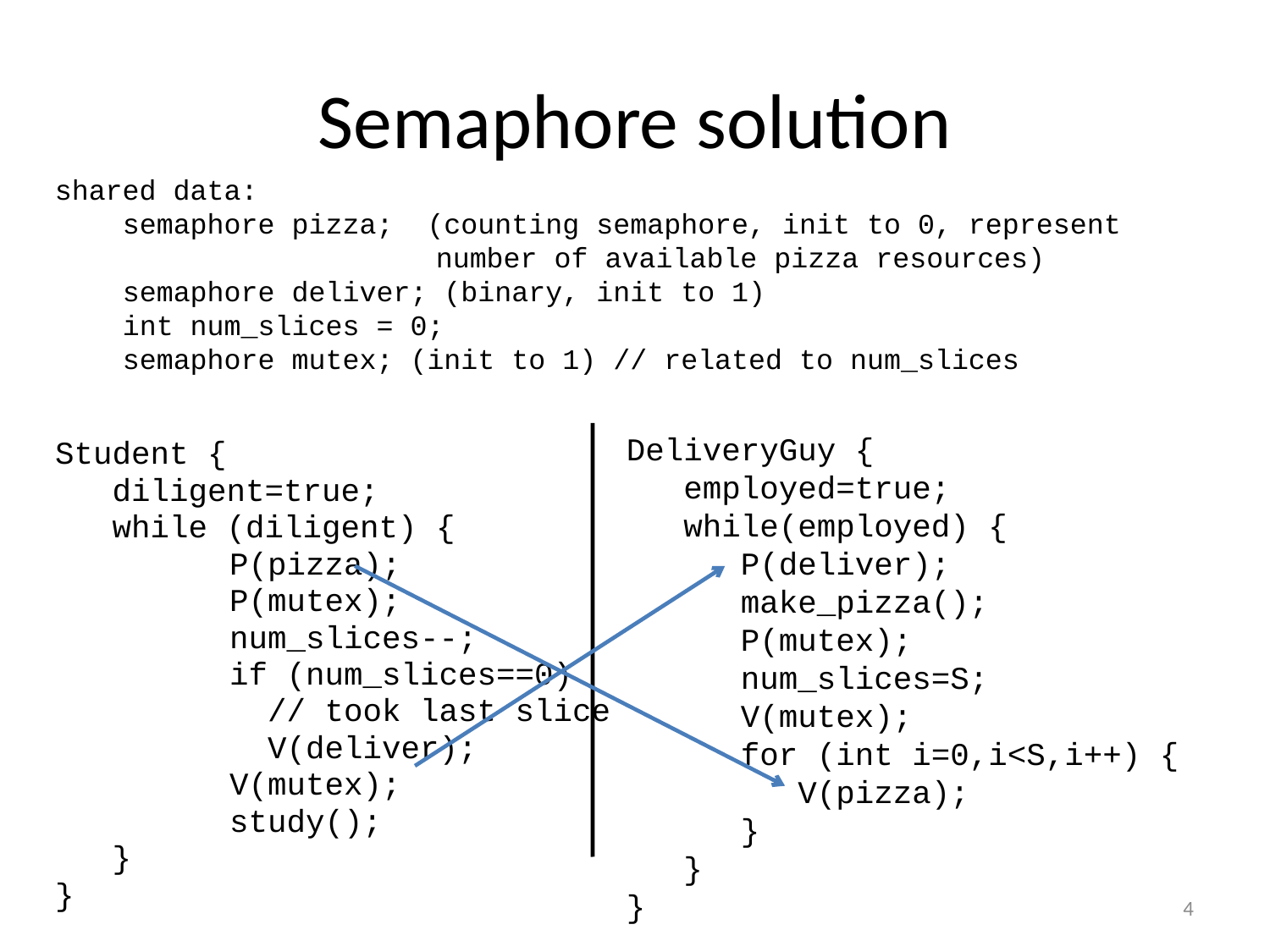

# Semaphore solution
shared data:
    semaphore pizza;  (counting semaphore, init to 0, represent 				number of available pizza resources)
    semaphore deliver; (binary, init to 1)
    int num_slices = 0;
    semaphore mutex; (init to 1) // related to num_slices

DeliveryGuy {
   employed=true;
   while(employed) {
      P(deliver);
      make_pizza();
      P(mutex);
      num_slices=S;
      V(mutex);
      for (int i=0,i<S,i++) {
         V(pizza);
      }
   }
}
Student {
   diligent=true;
   while (diligent) {
		P(pizza);
		P(mutex);
		num_slices--;
		if (num_slices==0)
		  // took last slice
		  V(deliver);
		V(mutex);
		study();
   }
}
4